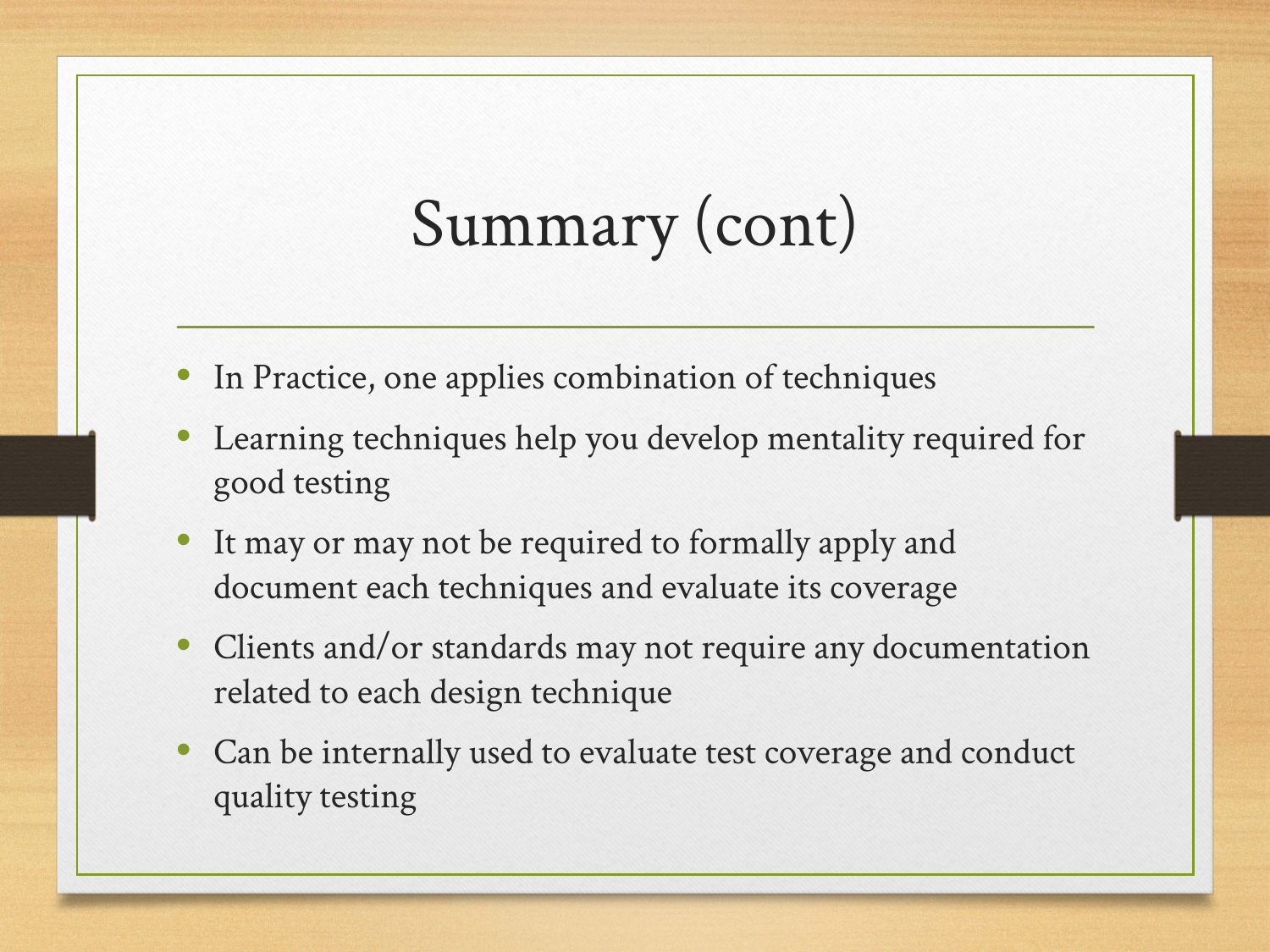

# Summary (cont)
In Practice, one applies combination of techniques
Learning techniques help you develop mentality required for good testing
It may or may not be required to formally apply and document each techniques and evaluate its coverage
Clients and/or standards may not require any documentation related to each design technique
Can be internally used to evaluate test coverage and conduct quality testing